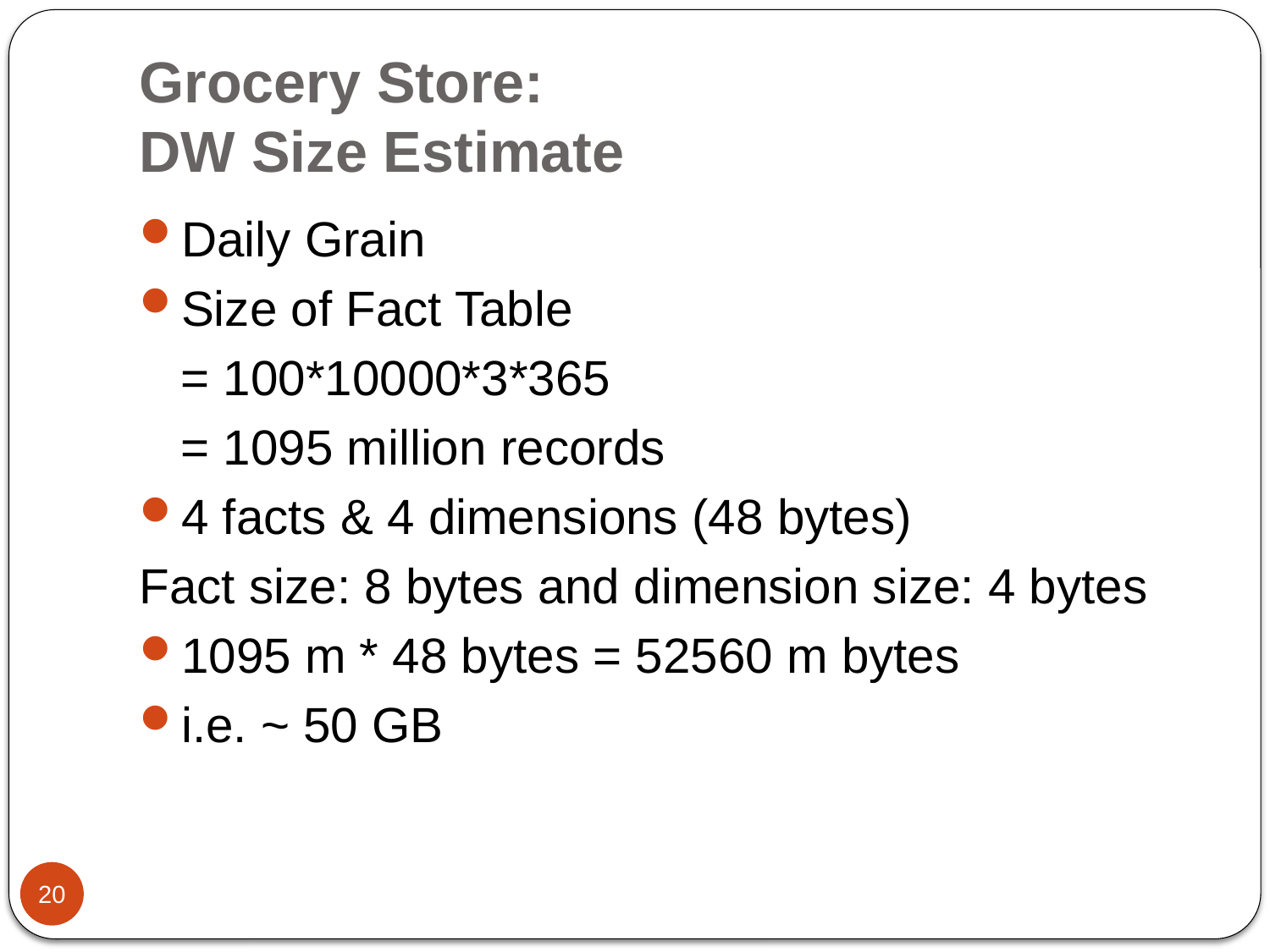

# Grocery Store: DW Size Estimate
Daily Grain
Size of Fact Table
   = 100*10000*3*365
   = 1095 million records
4 facts & 4 dimensions (48 bytes)
Fact size: 8 bytes and dimension size: 4 bytes
1095 m * 48 bytes = 52560 m bytes
i.e. ~ 50 GB

20